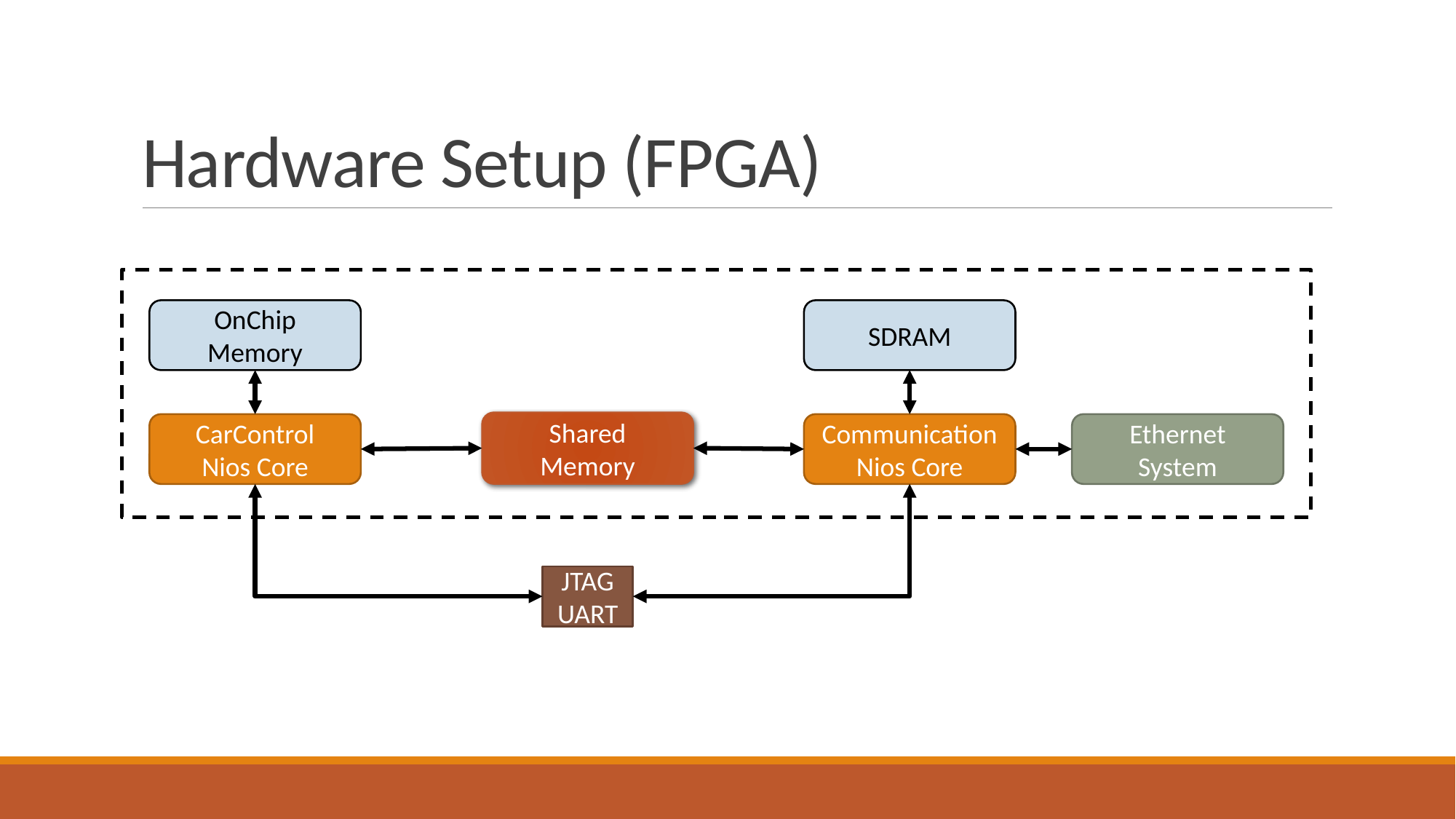

# Hardware Setup (FPGA)

SDRAM
Communication Nios Core
OnChip
Memory
CarControl
Nios Core
Shared
Memory
Ethernet
System
JTAG UART